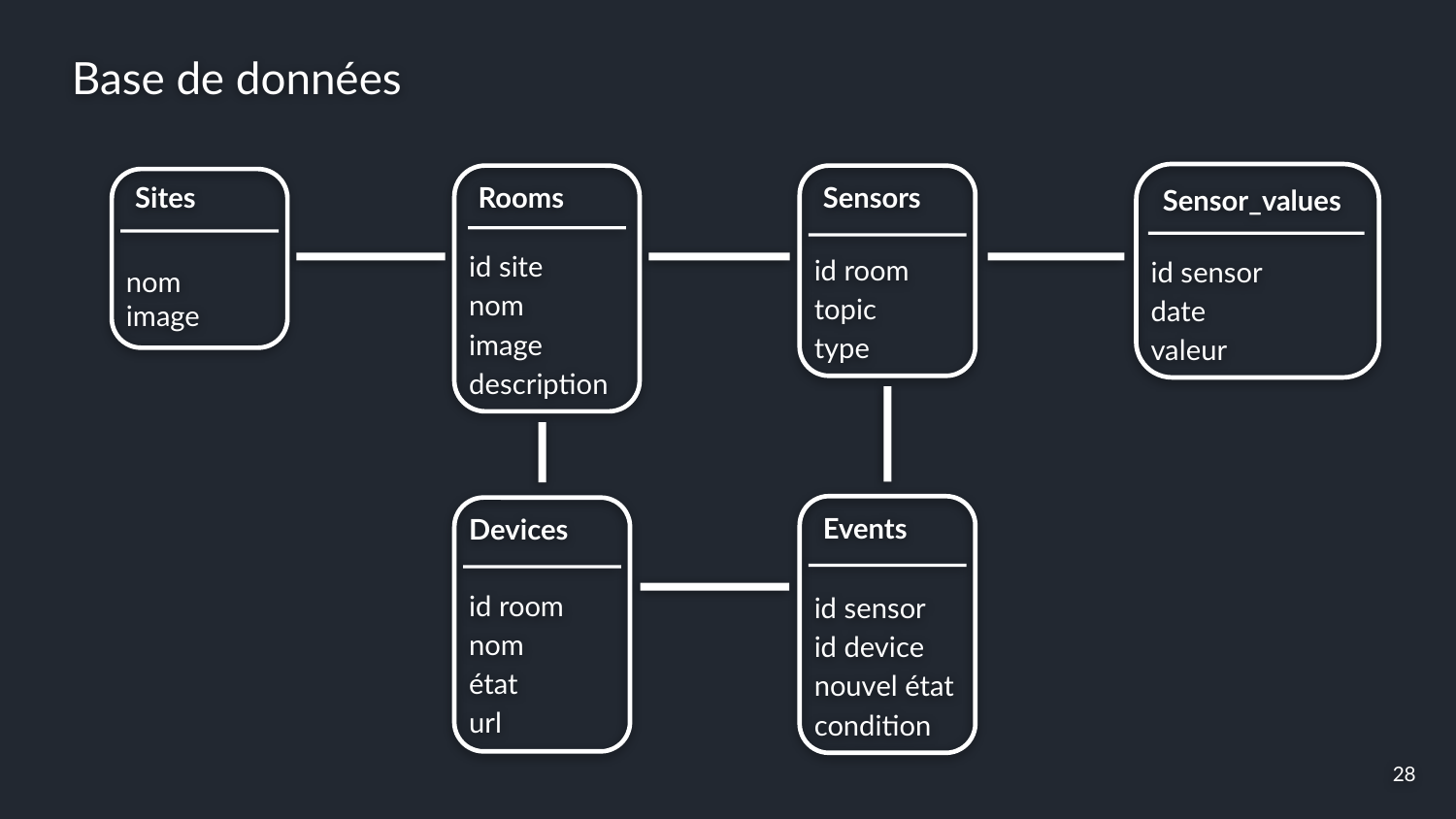

Base de données

Sensor_values

id sensor
date
valeur

Sites

nom
image

Rooms

id site
nom
image
description

Sensors

id room
topic
type

Events

id sensor
id device
nouvel état
condition

Devices

id room
nom
état
url
28